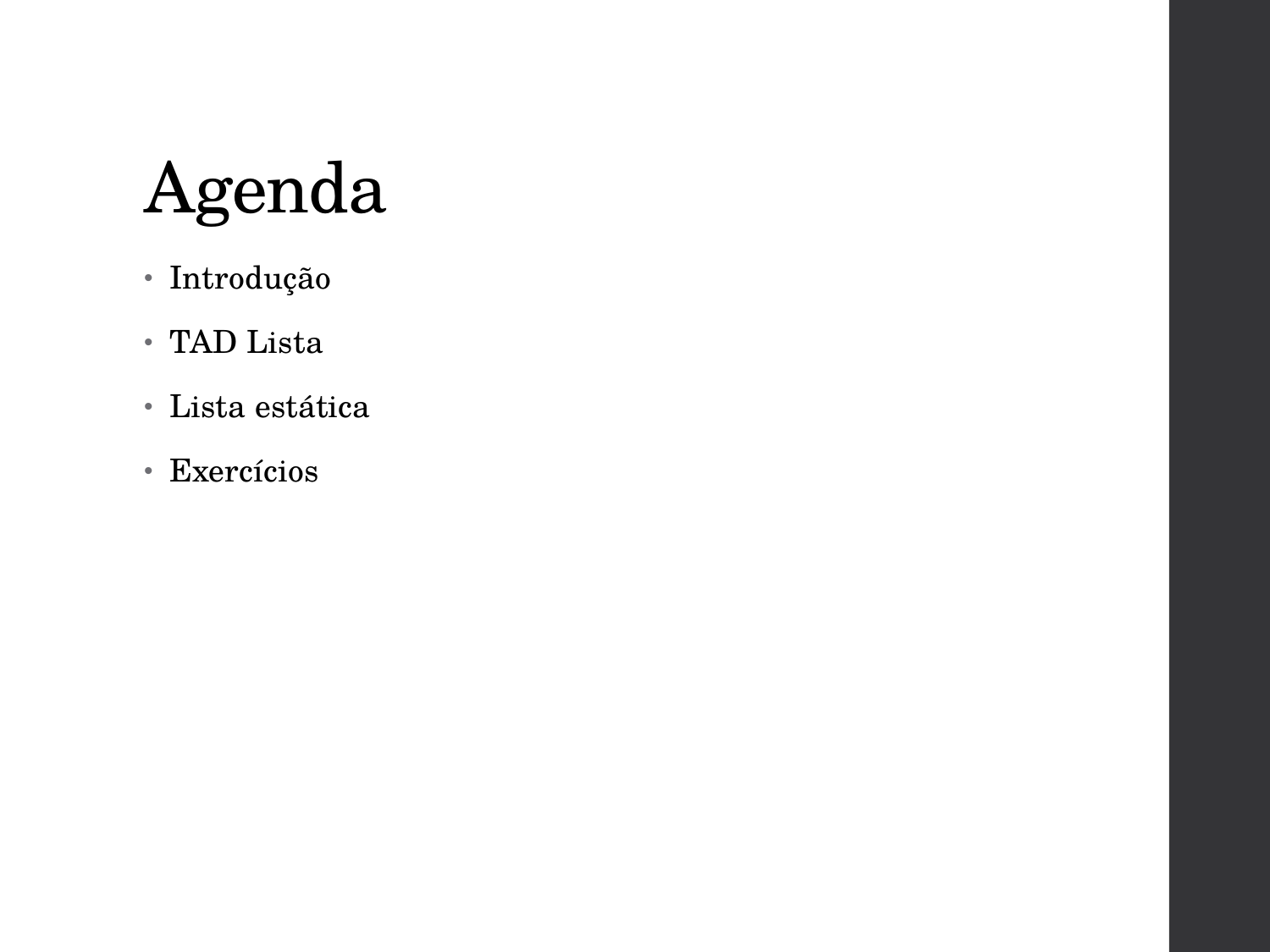

# Agenda
Introdução
TAD Lista
Lista estática
Exercícios